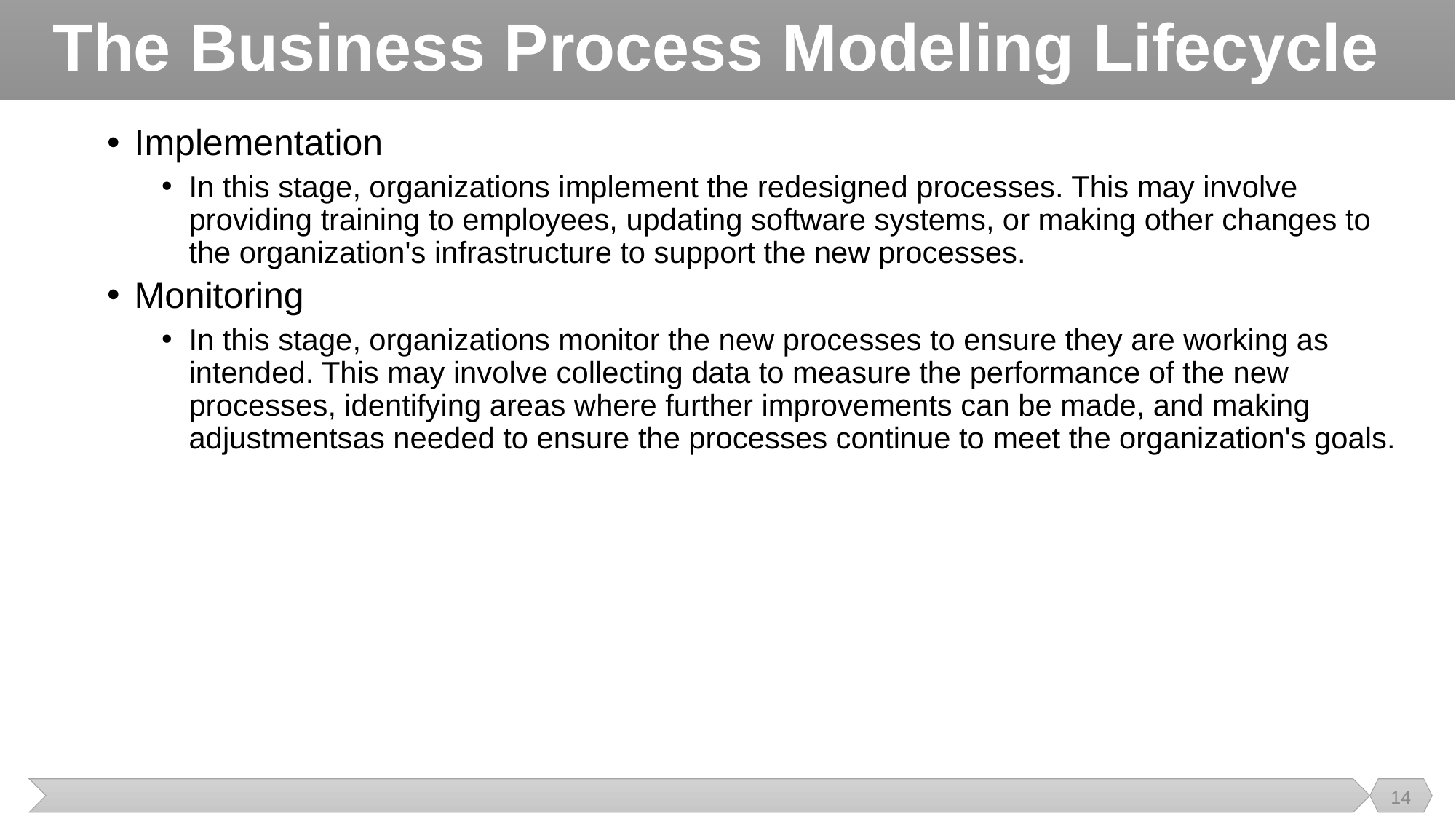

# The Business Process Modeling Lifecycle
Implementation
In this stage, organizations implement the redesigned processes. This may involve providing training to employees, updating software systems, or making other changes to the organization's infrastructure to support the new processes.
Monitoring
In this stage, organizations monitor the new processes to ensure they are working as intended. This may involve collecting data to measure the performance of the new processes, identifying areas where further improvements can be made, and making adjustmentsas needed to ensure the processes continue to meet the organization's goals.
14